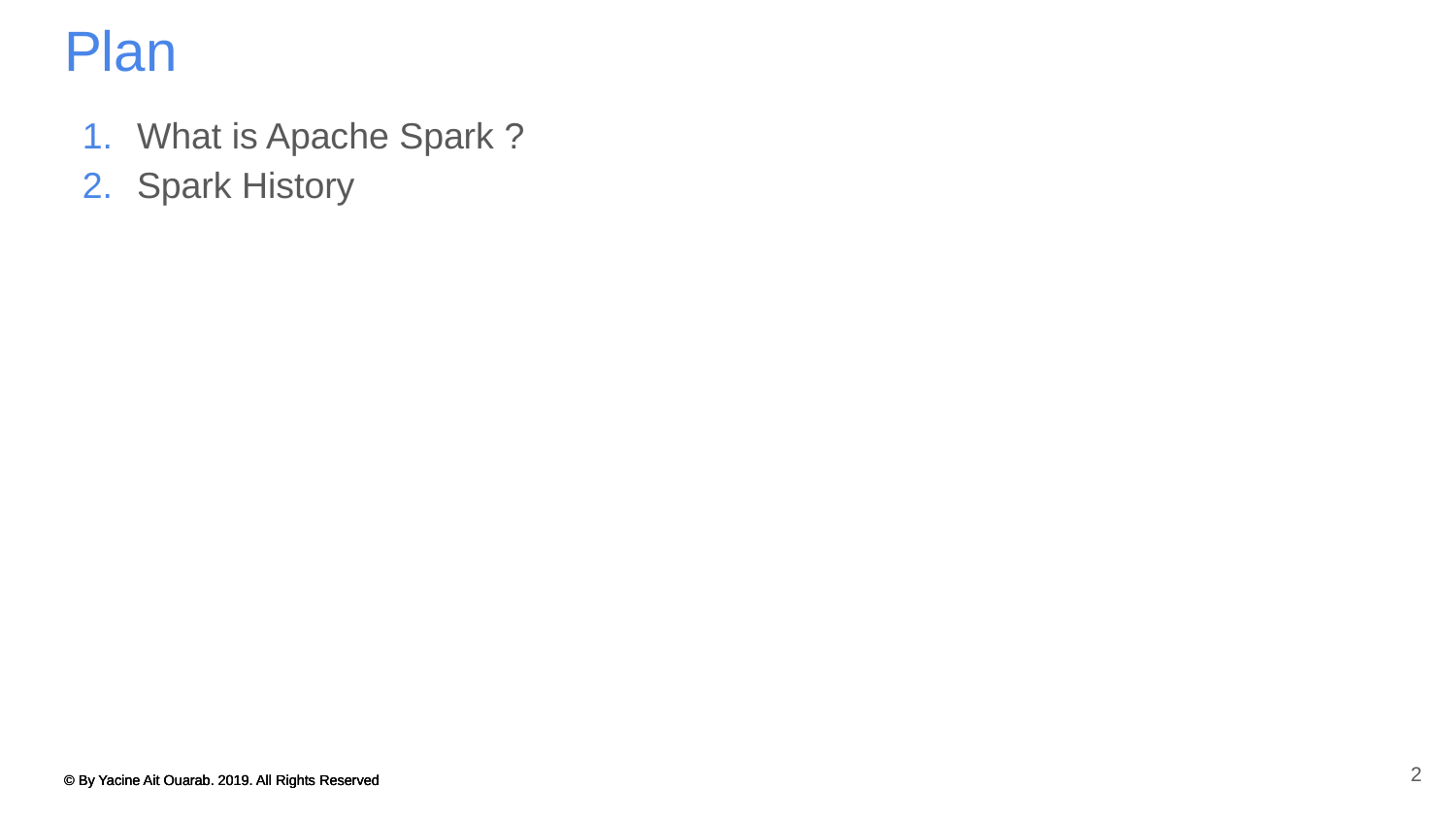

# Plan
What is Apache Spark ?
Spark History

2